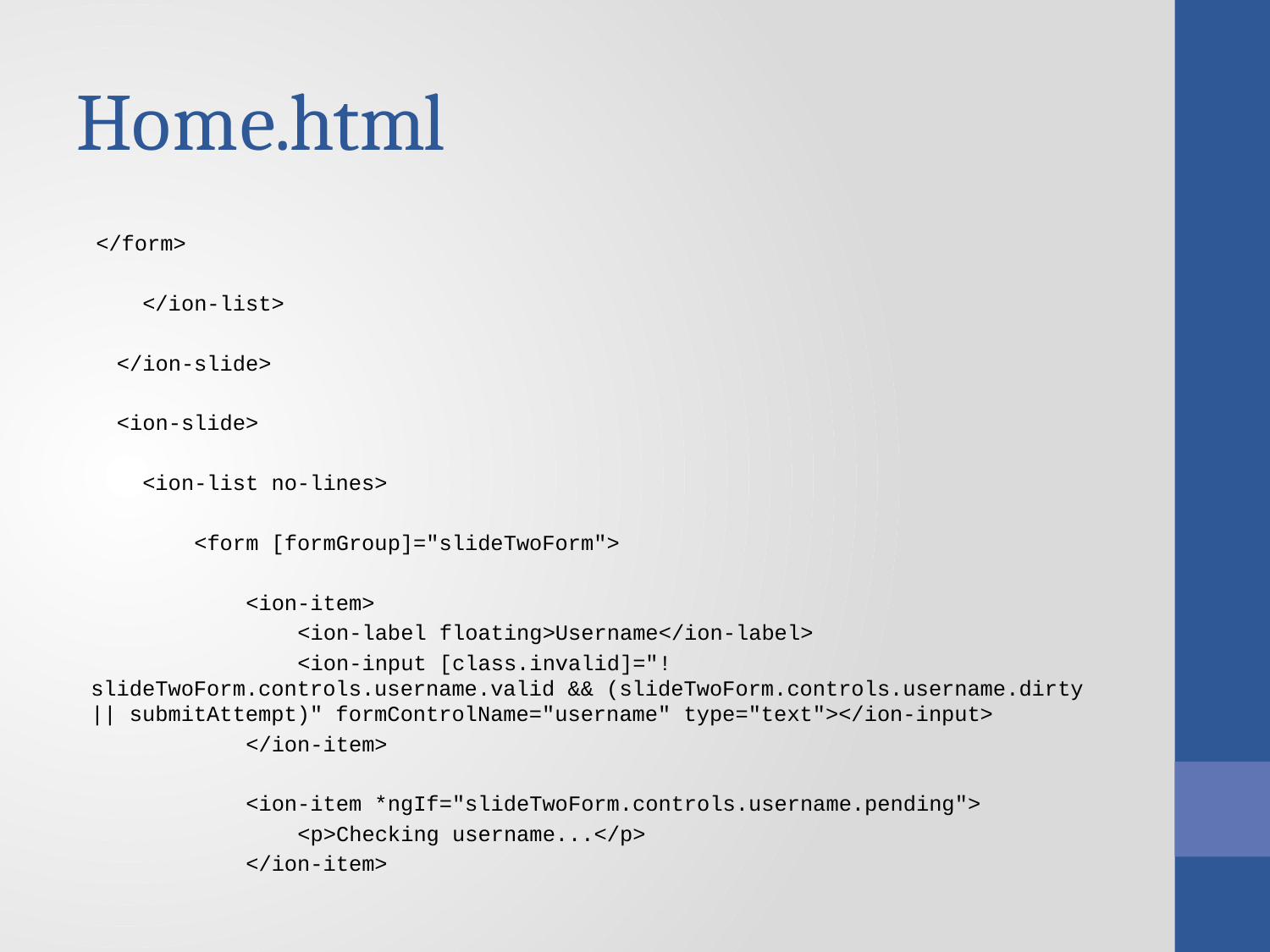

# Home.html
 </form>

    </ion-list>

  </ion-slide>

  <ion-slide>

    <ion-list no-lines>

        <form [formGroup]="slideTwoForm">

            <ion-item>
                <ion-label floating>Username</ion-label>
                <ion-input [class.invalid]="!slideTwoForm.controls.username.valid && (slideTwoForm.controls.username.dirty || submitAttempt)" formControlName="username" type="text"></ion-input>
            </ion-item>

            <ion-item *ngIf="slideTwoForm.controls.username.pending">
                <p>Checking username...</p>
            </ion-item>